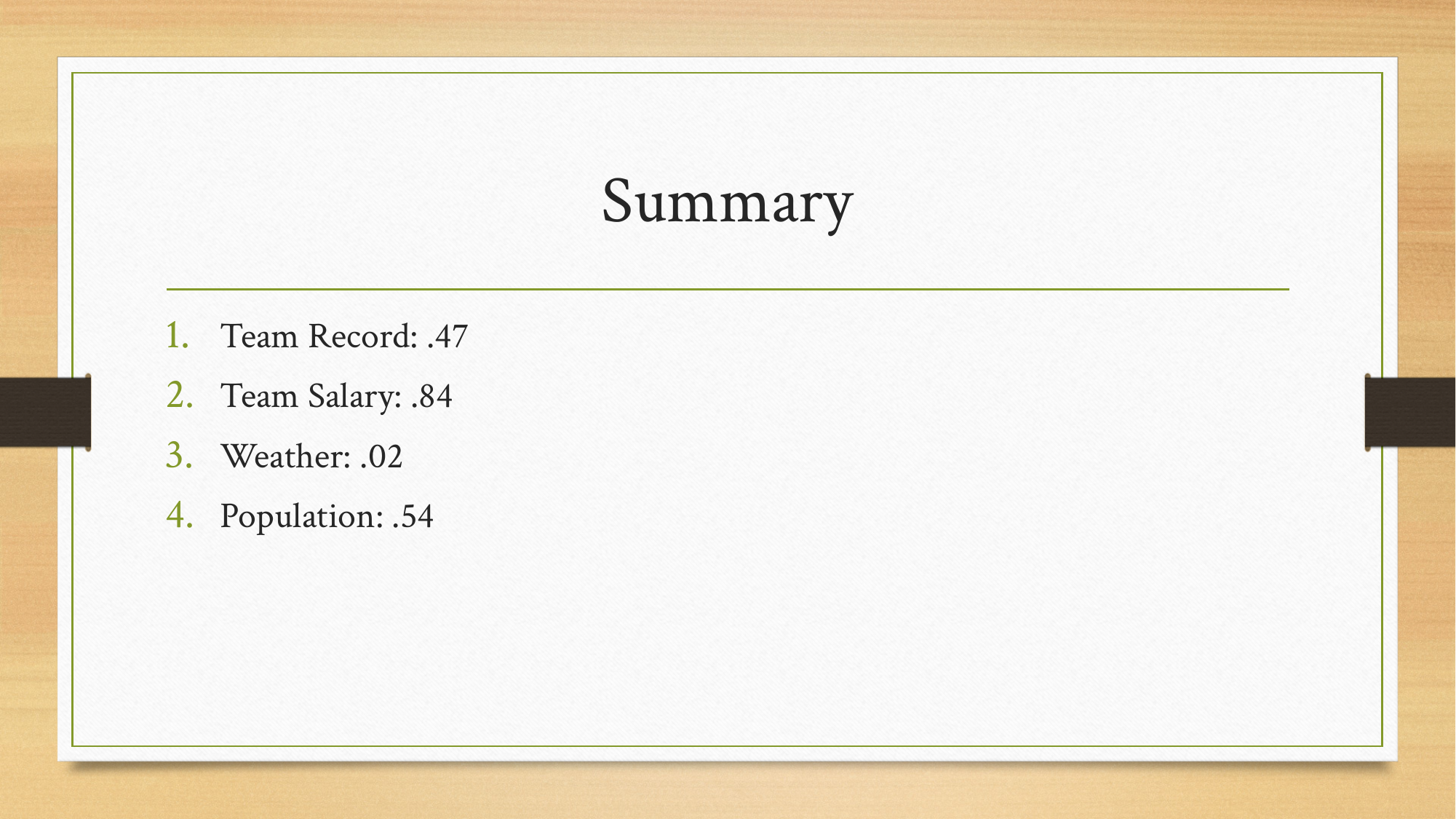

# Summary
Team Record: .47
Team Salary: .84
Weather: .02
Population: .54